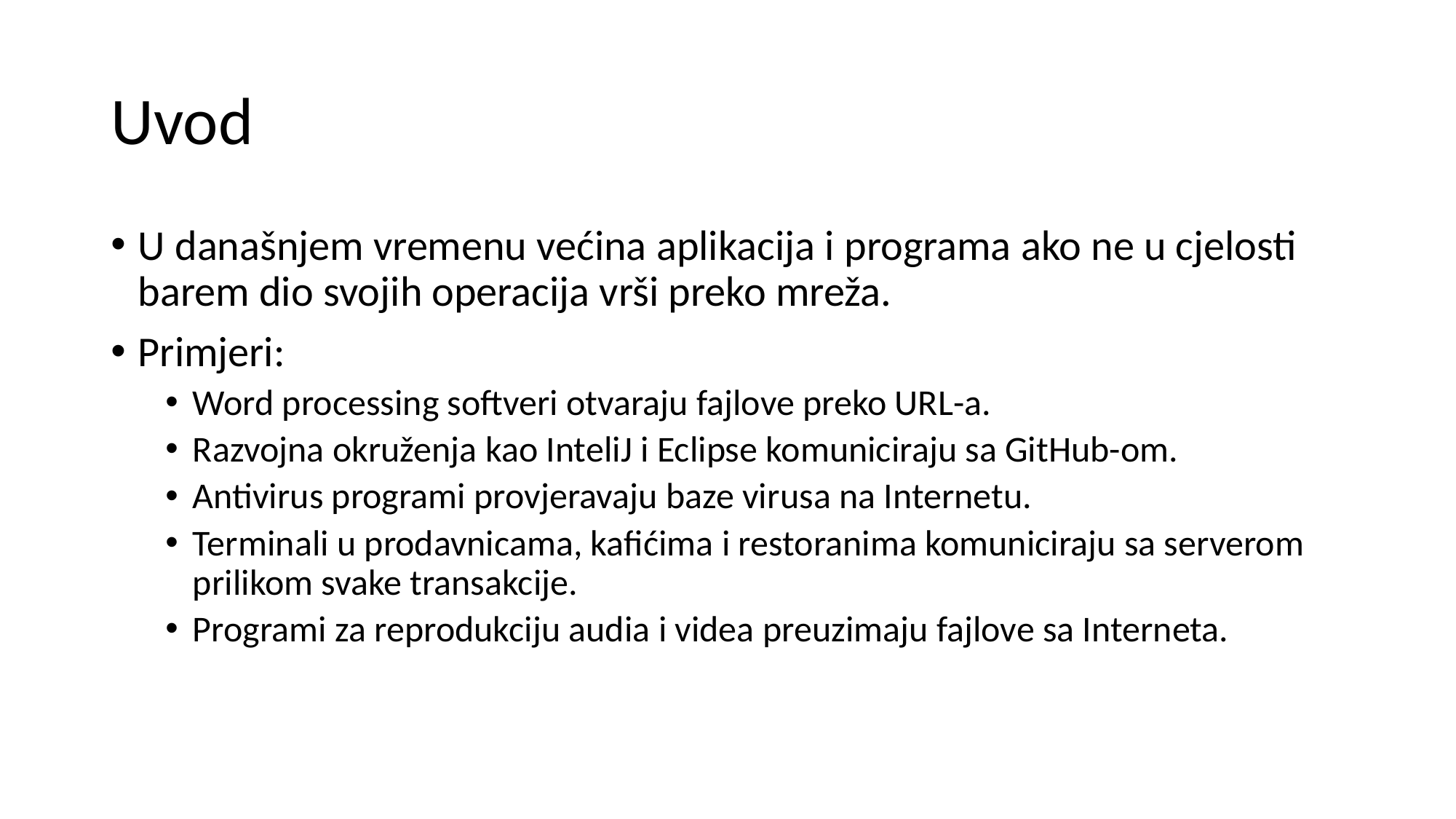

# Uvod
U današnjem vremenu većina aplikacija i programa ako ne u cjelosti barem dio svojih operacija vrši preko mreža.
Primjeri:
Word processing softveri otvaraju fajlove preko URL-a.
Razvojna okruženja kao InteliJ i Eclipse komuniciraju sa GitHub-om.
Antivirus programi provjeravaju baze virusa na Internetu.
Terminali u prodavnicama, kafićima i restoranima komuniciraju sa serverom prilikom svake transakcije.
Programi za reprodukciju audia i videa preuzimaju fajlove sa Interneta.